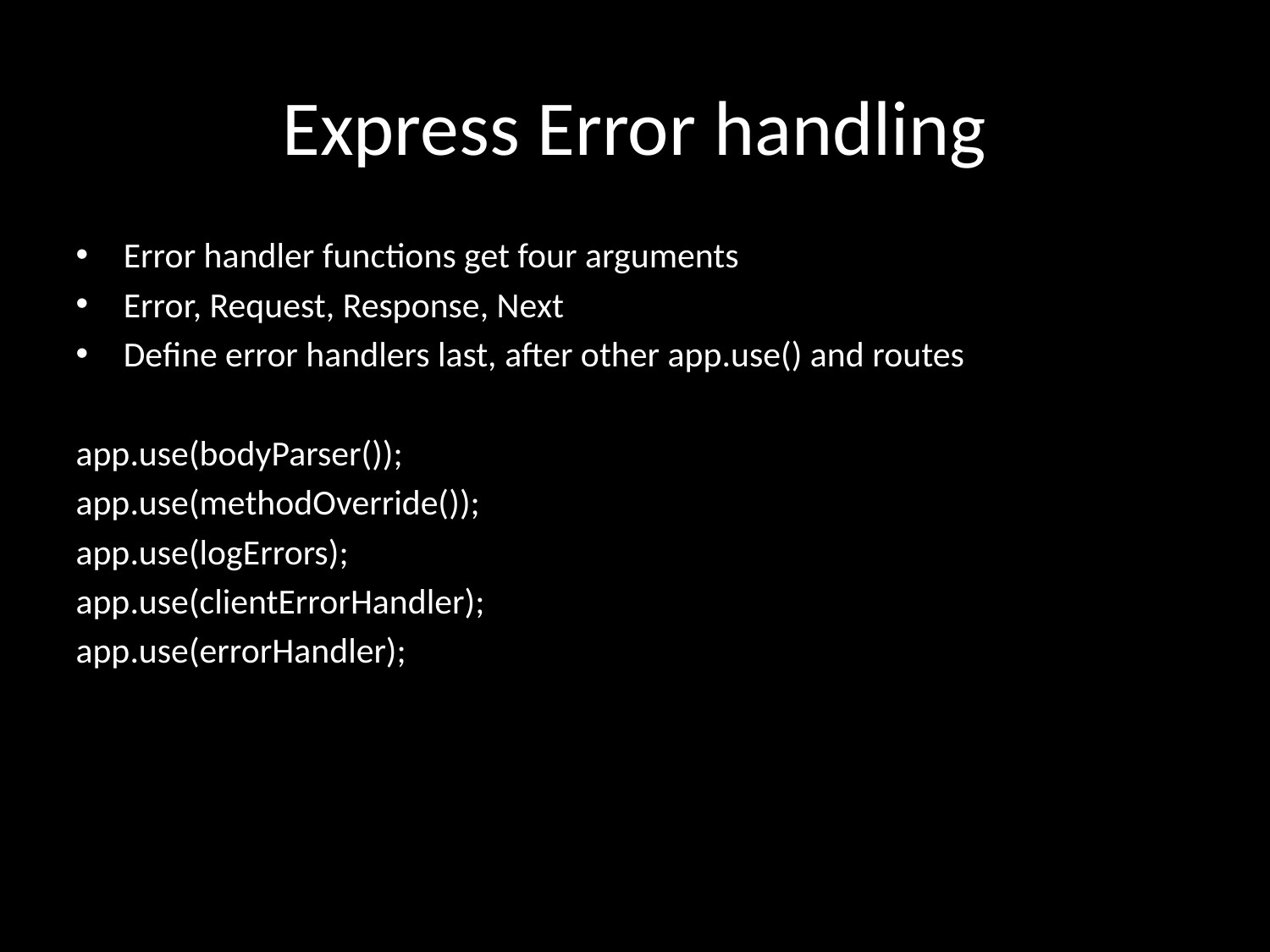

# Express Error handling
Error handler functions get four arguments
Error, Request, Response, Next
Define error handlers last, after other app.use() and routes

app.use(bodyParser());
app.use(methodOverride());
app.use(logErrors);
app.use(clientErrorHandler);
app.use(errorHandler);